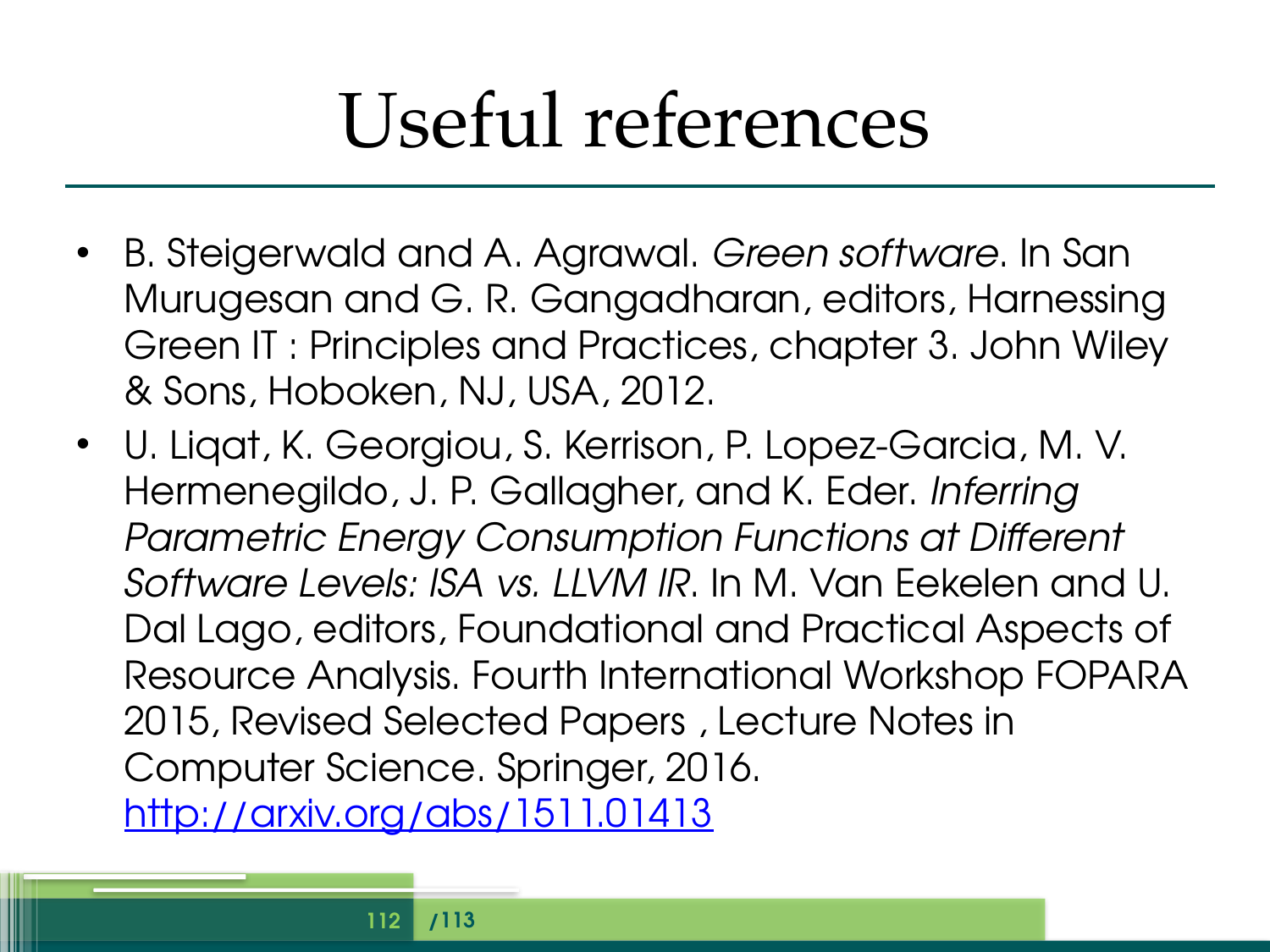

# Useful references
B. Steigerwald and A. Agrawal. Green software. In San Murugesan and G. R. Gangadharan, editors, Harnessing Green IT : Principles and Practices, chapter 3. John Wiley & Sons, Hoboken, NJ, USA, 2012.
U. Liqat, K. Georgiou, S. Kerrison, P. Lopez-Garcia, M. V. Hermenegildo, J. P. Gallagher, and K. Eder. Inferring Parametric Energy Consumption Functions at Different Software Levels: ISA vs. LLVM IR. In M. Van Eekelen and U. Dal Lago, editors, Foundational and Practical Aspects of Resource Analysis. Fourth International Workshop FOPARA 2015, Revised Selected Papers , Lecture Notes in Computer Science. Springer, 2016. http://arxiv.org/abs/1511.01413
/113
112